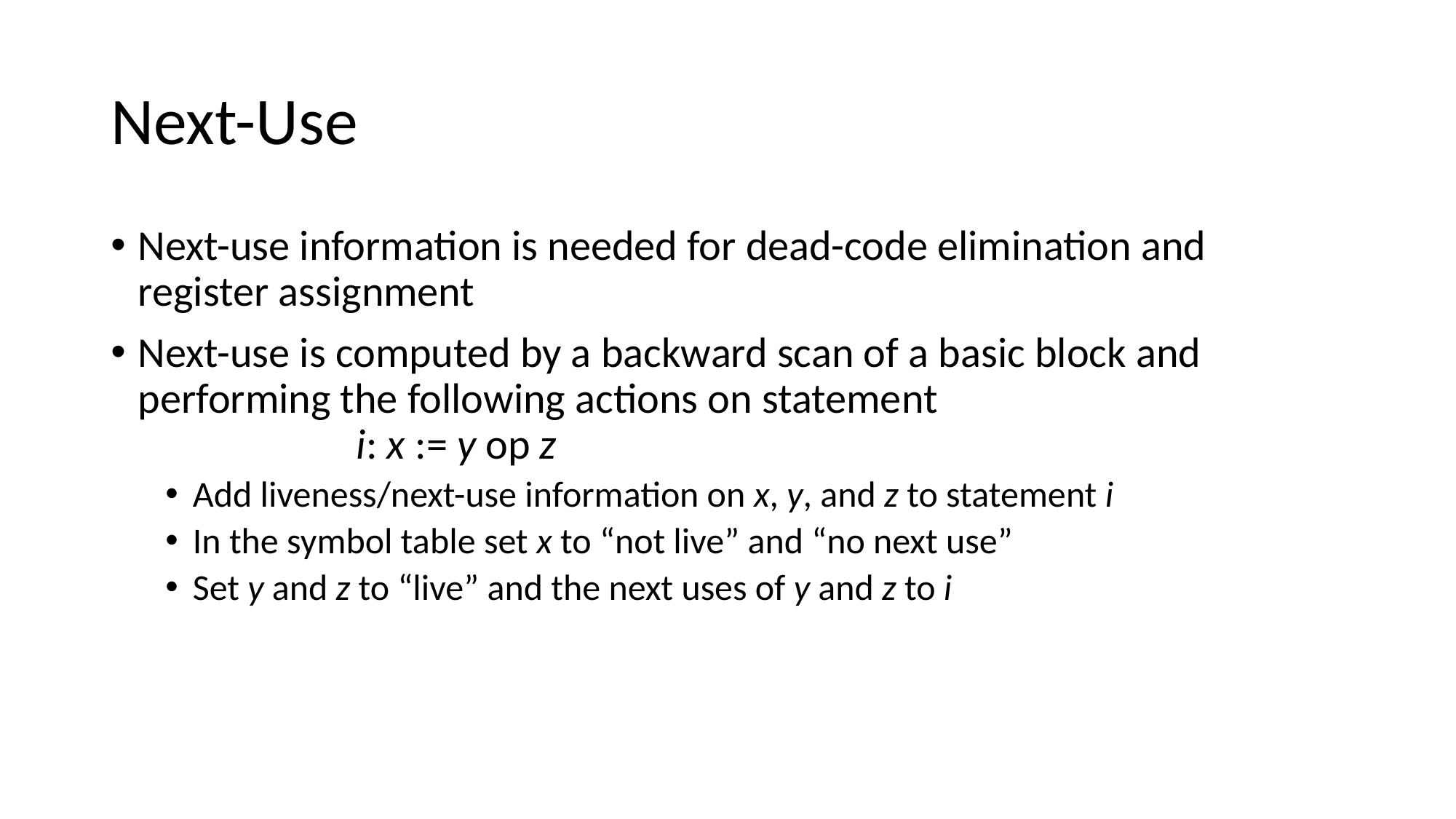

# Next-Use
Next-use information is needed for dead-code elimination and register assignment
Next-use is computed by a backward scan of a basic block and performing the following actions on statement
		i: x := y op z
Add liveness/next-use information on x, y, and z to statement i
In the symbol table set x to “not live” and “no next use”
Set y and z to “live” and the next uses of y and z to i